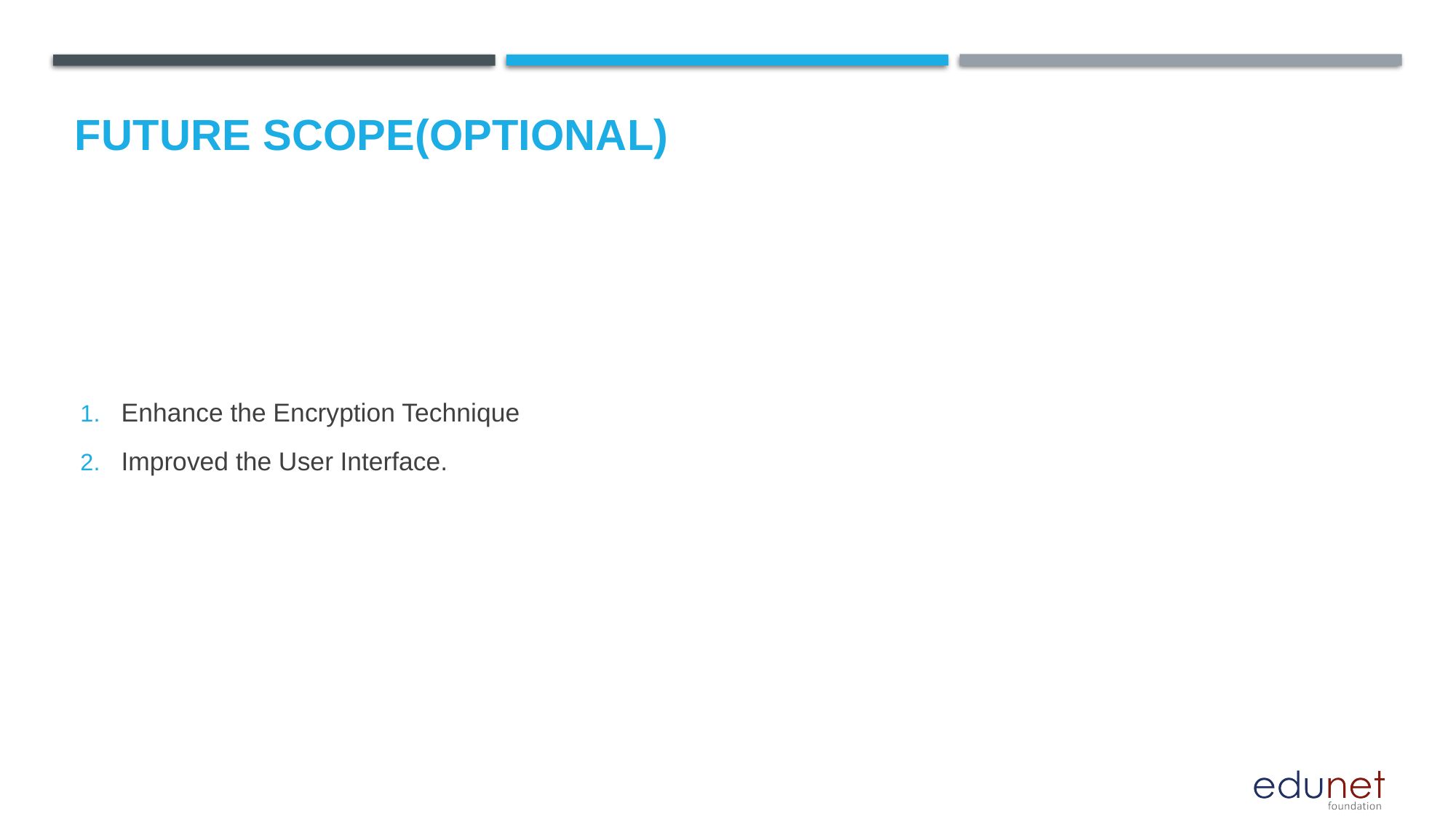

Future scope(optional)
Enhance the Encryption Technique
Improved the User Interface.